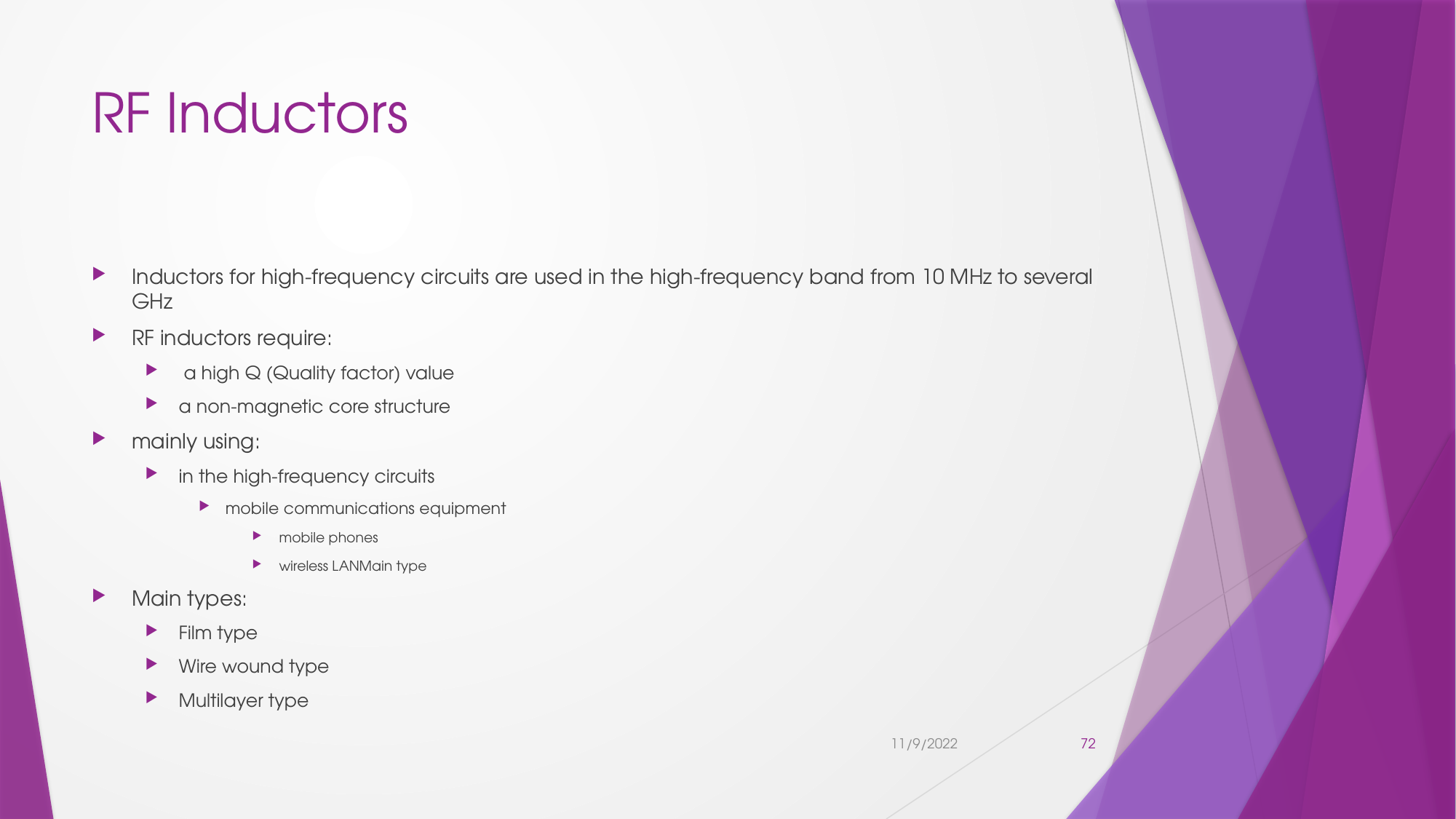

# RF Inductors
Inductors for high-frequency circuits are used in the high-frequency band from 10 MHz to several GHz
RF inductors require:
 a high Q (Quality factor) value
a non-magnetic core structure
mainly using:
in the high-frequency circuits
mobile communications equipment
mobile phones
wireless LANMain type
Main types:
Film type
Wire wound type
Multilayer type

11/9/2022
72